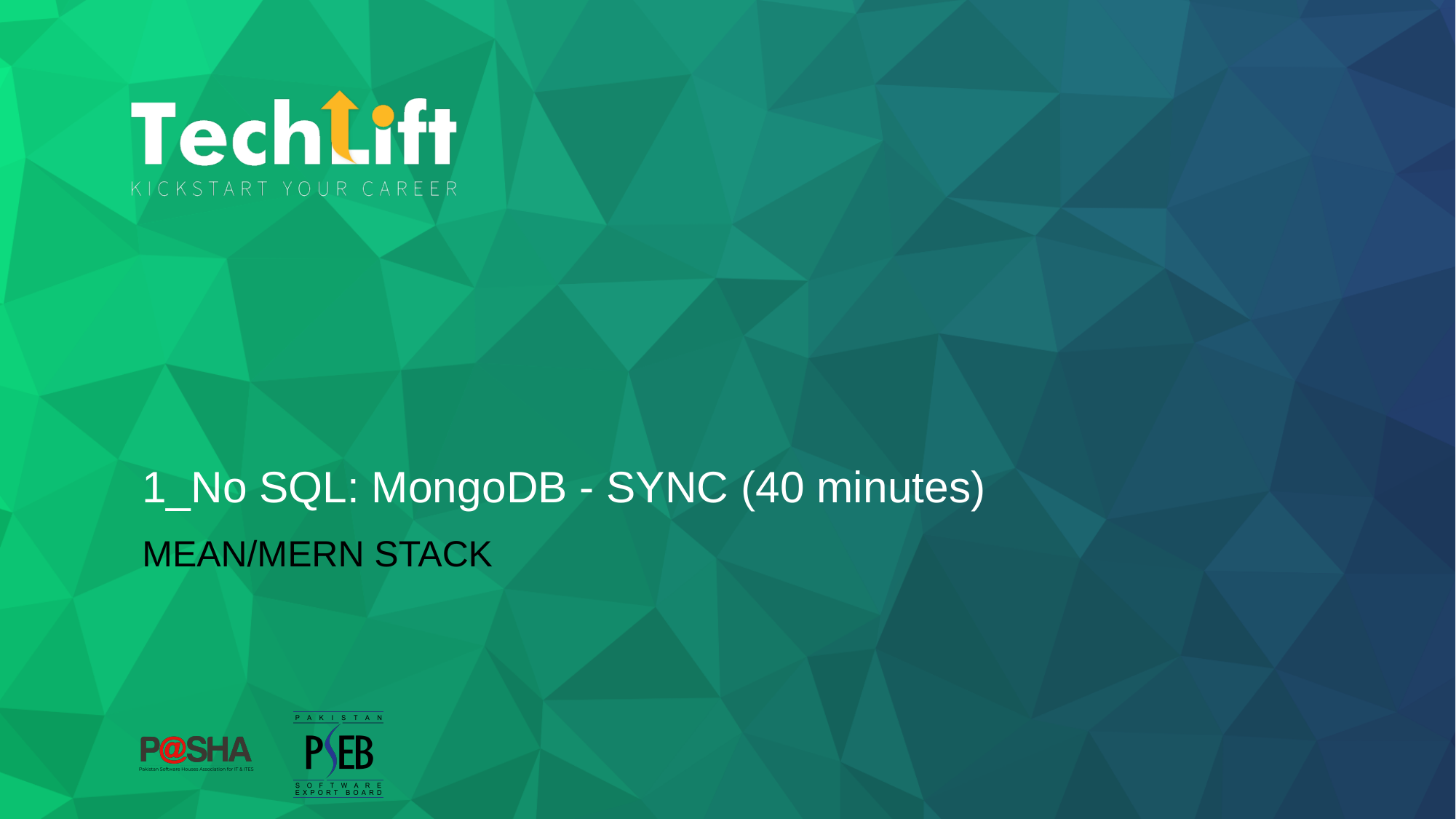

# 1_No SQL: MongoDB - SYNC (40 minutes)
MEAN/MERN STACK